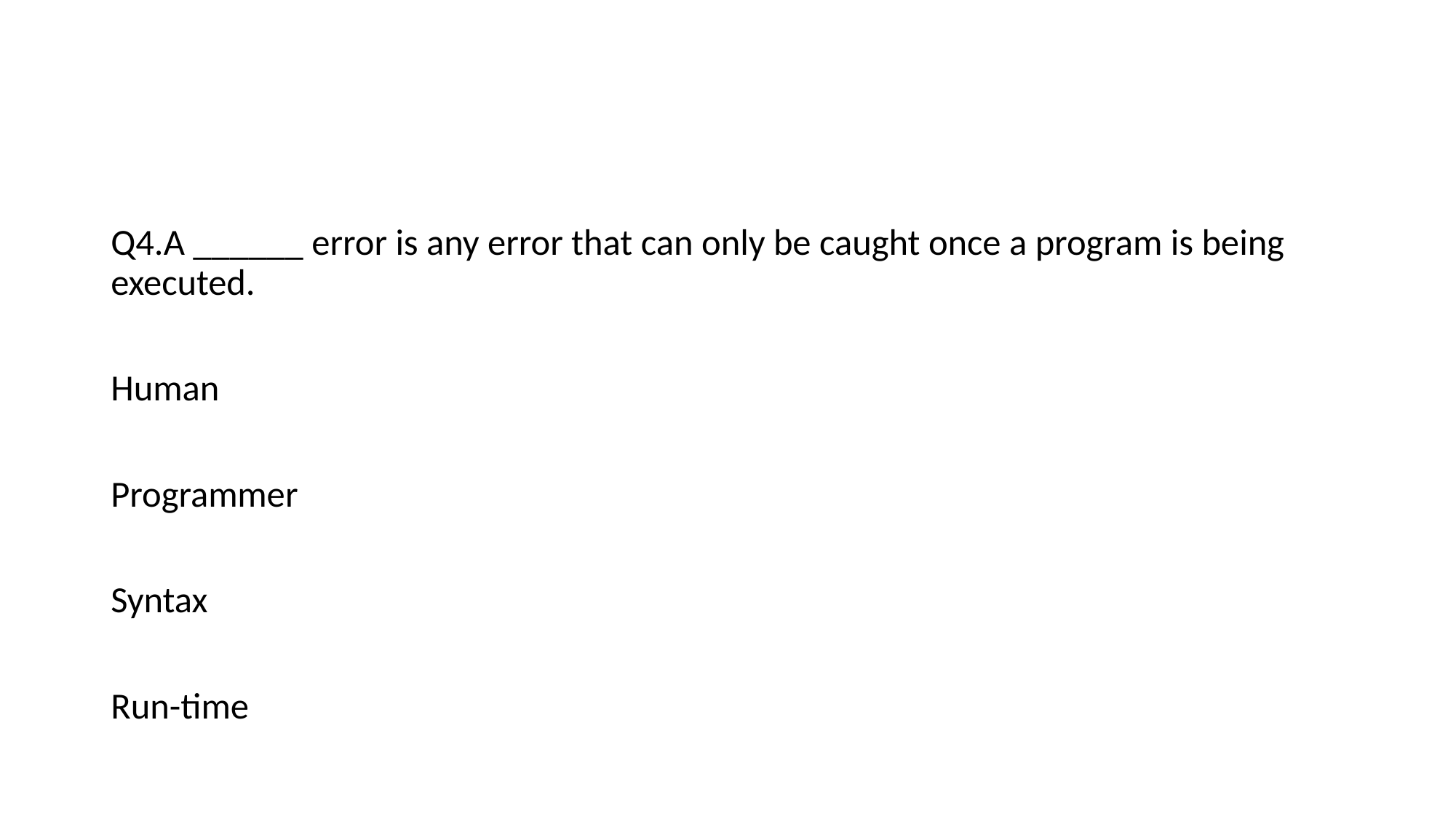

#
Q4.A ______ error is any error that can only be caught once a program is being executed.

Human

Programmer

Syntax

Run-time